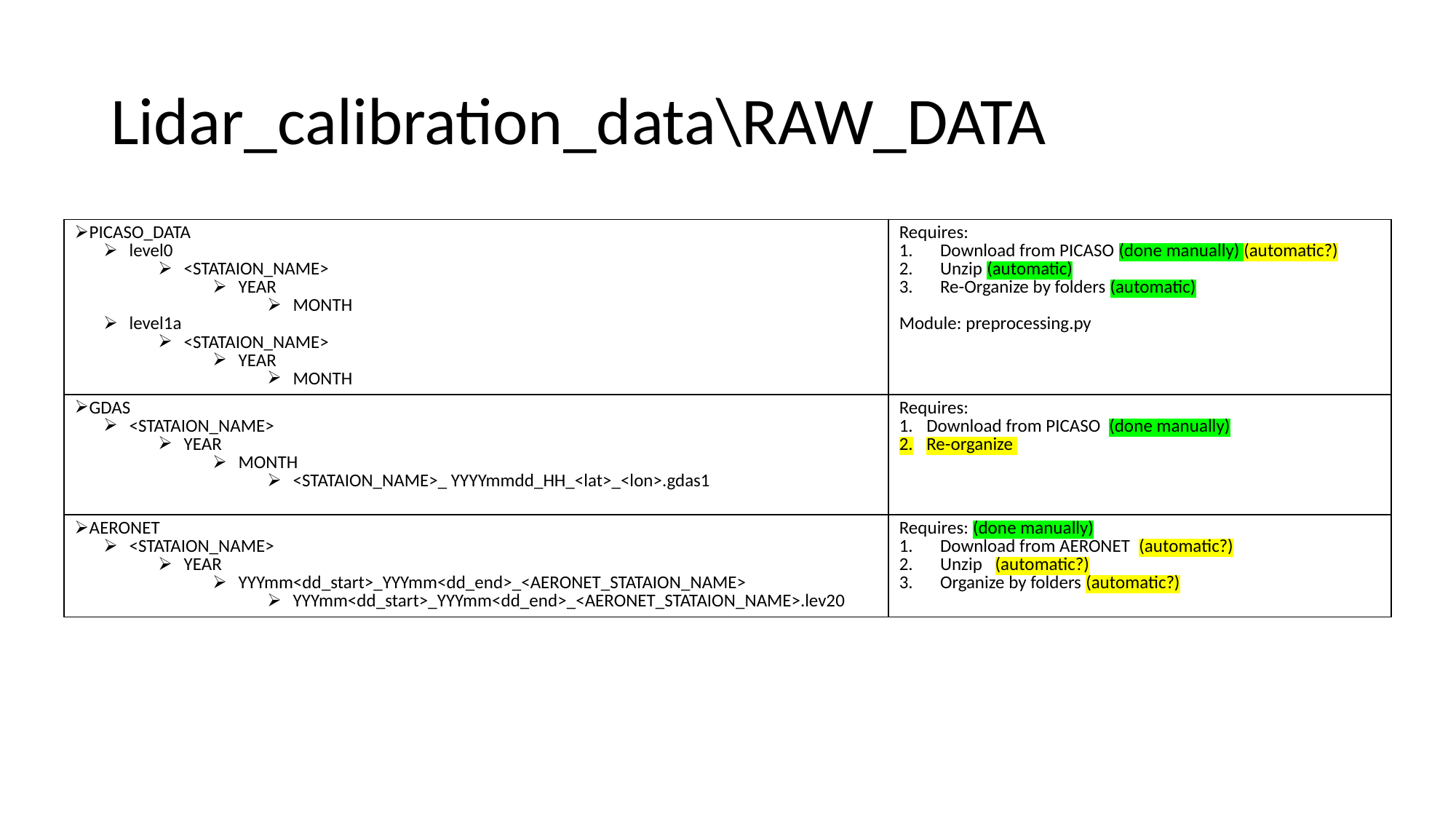

# Lidar_calibration_data\RAW_DATA
| PICASO\_DATA level0 <STATAION\_NAME> YEAR MONTH level1a <STATAION\_NAME> YEAR MONTH | Requires: Download from PICASO (done manually) (automatic?) Unzip (automatic) Re-Organize by folders (automatic) Module: preprocessing.py |
| --- | --- |
| GDAS <STATAION\_NAME> YEAR MONTH <STATAION\_NAME>\_ YYYYmmdd\_HH\_<lat>\_<lon>.gdas1 | Requires: Download from PICASO (done manually) Re-organize |
| AERONET <STATAION\_NAME> YEAR YYYmm<dd\_start>\_YYYmm<dd\_end>\_<AERONET\_STATAION\_NAME> YYYmm<dd\_start>\_YYYmm<dd\_end>\_<AERONET\_STATAION\_NAME>.lev20 | Requires: (done manually) Download from AERONET (automatic?) Unzip (automatic?) Organize by folders (automatic?) |